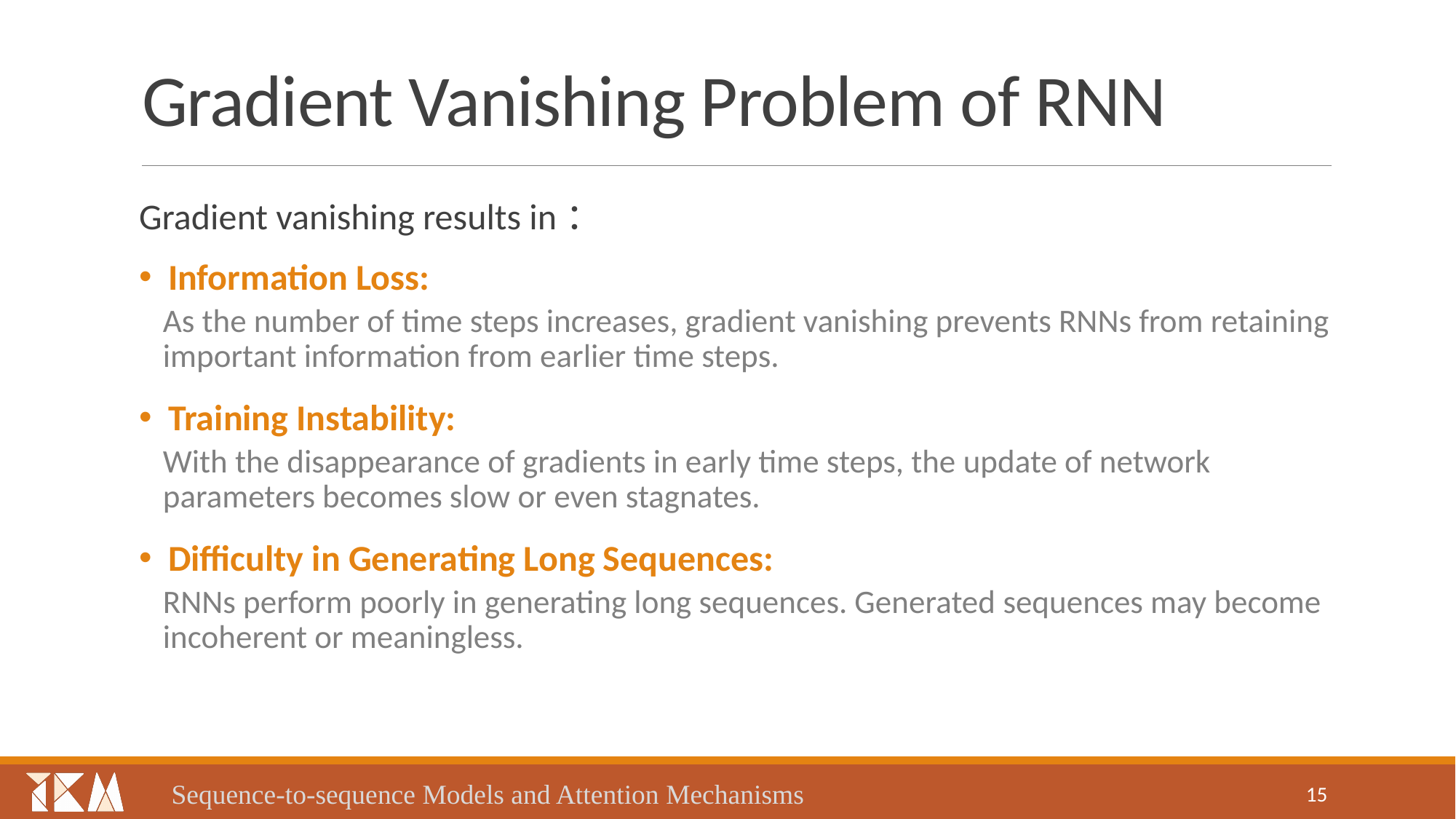

# Gradient Vanishing Problem of RNN
Gradient vanishing results in：
  Information Loss:
As the number of time steps increases, gradient vanishing prevents RNNs from retaining important information from earlier time steps.
  Training Instability:
With the disappearance of gradients in early time steps, the update of network parameters becomes slow or even stagnates.
  Difficulty in Generating Long Sequences:
RNNs perform poorly in generating long sequences. Generated sequences may become incoherent or meaningless.

Sequence-to-sequence Models and Attention Mechanisms
15